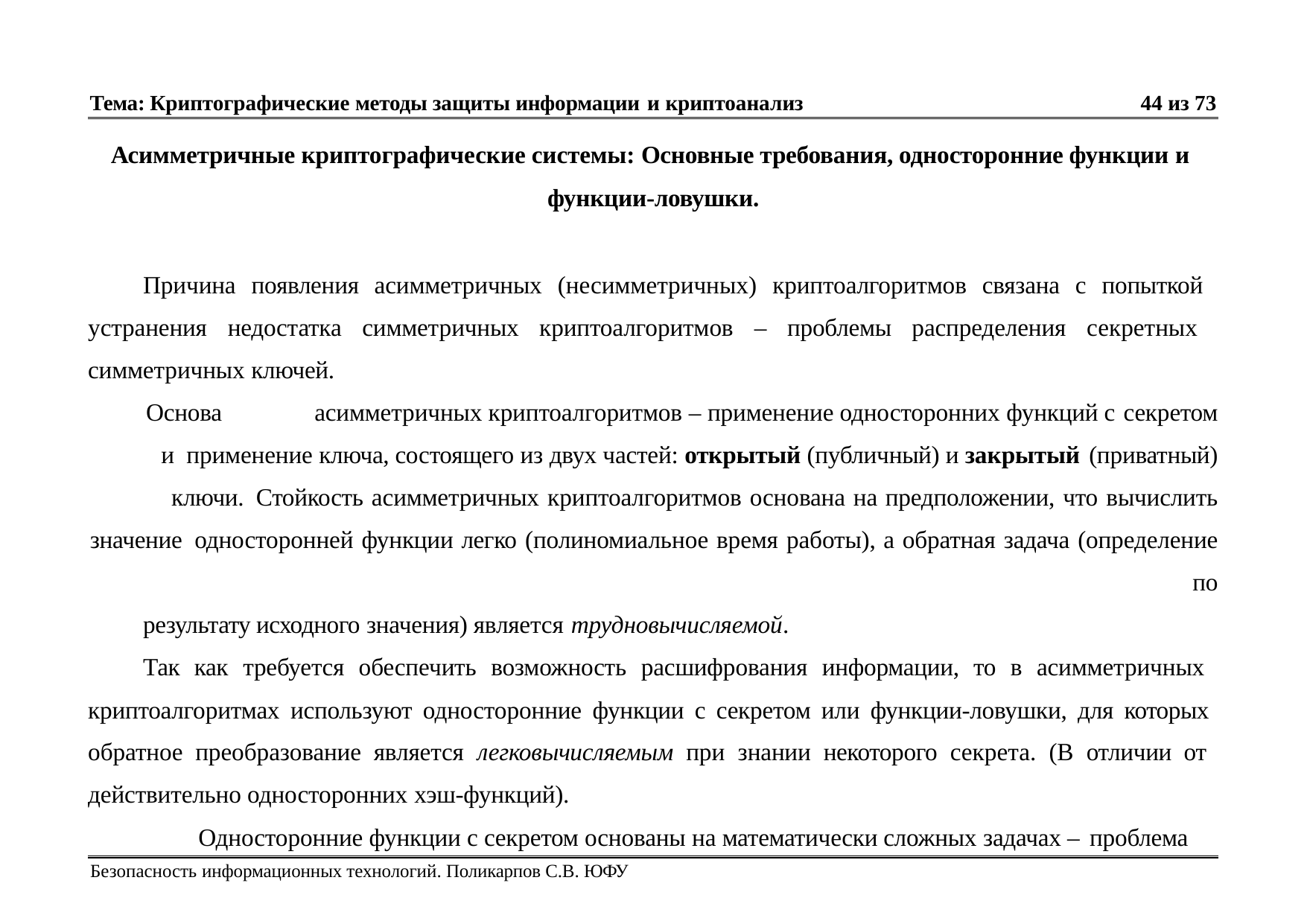

Тема: Криптографические методы защиты информации и криптоанализ	44 из 73
Асимметричные криптографические системы: Основные требования, односторонние функции и  функции-ловушки.

Причина появления асимметричных (несимметричных) криптоалгоритмов связана с попыткой  устранения недостатка симметричных криптоалгоритмов – проблемы распределения секретных  симметричных ключей.
Основа	асимметричных криптоалгоритмов – применение односторонних функций с секретом и  применение ключа, состоящего из двух частей: открытый (публичный) и закрытый (приватный) ключи.  Стойкость асимметричных криптоалгоритмов основана на предположении, что вычислить значение  односторонней функции легко (полиномиальное время работы), а обратная задача (определение по
результату исходного значения) является трудновычисляемой.
Так как требуется обеспечить возможность расшифрования информации, то в асимметричных  криптоалгоритмах используют односторонние функции с секретом или функции-ловушки, для которых  обратное преобразование является легковычисляемым при знании некоторого секрета. (В отличии от  действительно односторонних хэш-функций).
Односторонние функции с секретом основаны на математически сложных задачах – проблема

Безопасность информационных технологий. Поликарпов С.В. ЮФУ